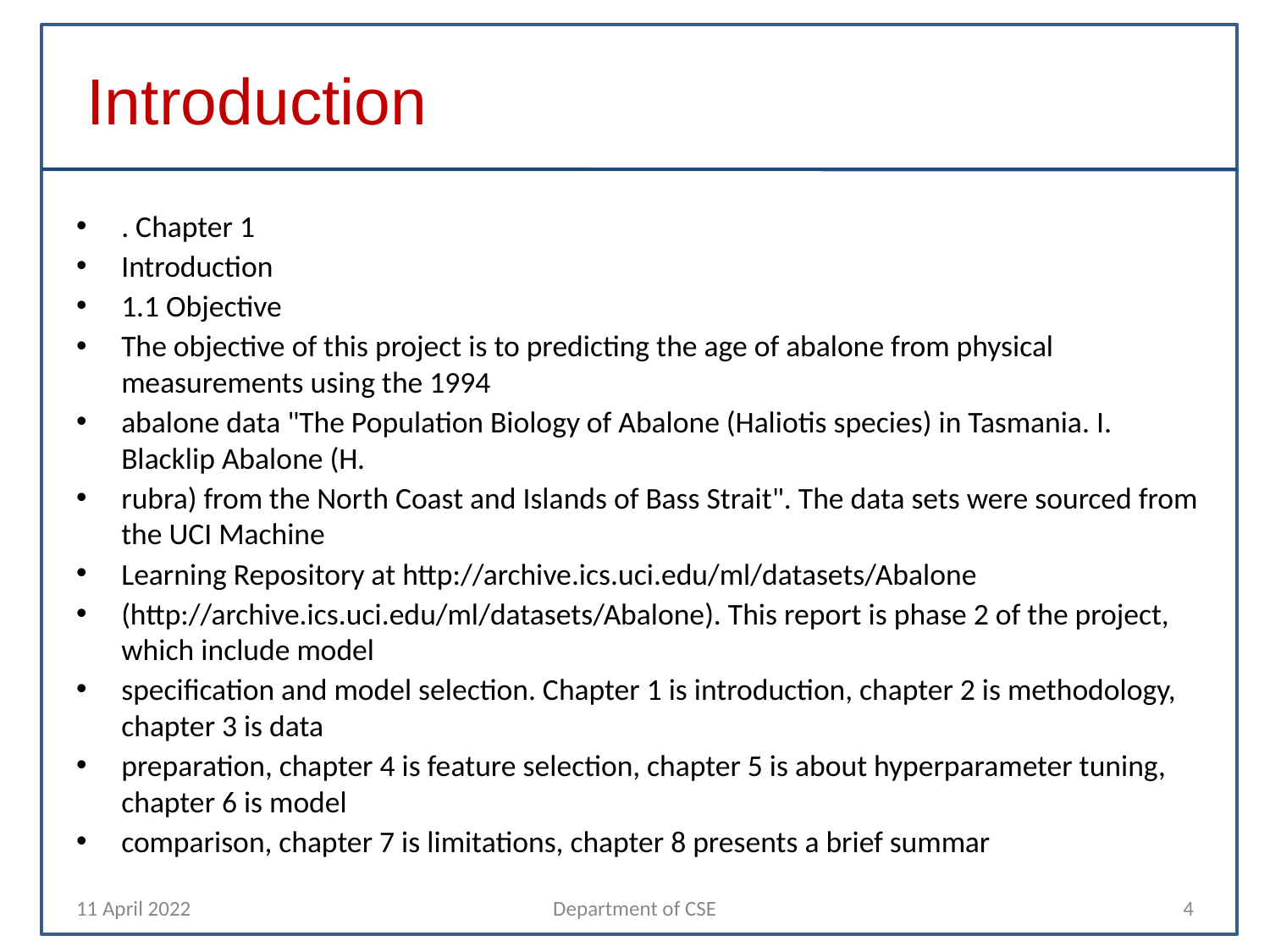

Introduction
. Chapter 1
Introduction
1.1 Objective
The objective of this project is to predicting the age of abalone from physical measurements using the 1994
abalone data "The Population Biology of Abalone (Haliotis species) in Tasmania. I. Blacklip Abalone (H.
rubra) from the North Coast and Islands of Bass Strait". The data sets were sourced from the UCI Machine
Learning Repository at http://archive.ics.uci.edu/ml/datasets/Abalone
(http://archive.ics.uci.edu/ml/datasets/Abalone). This report is phase 2 of the project, which include model
specification and model selection. Chapter 1 is introduction, chapter 2 is methodology, chapter 3 is data
preparation, chapter 4 is feature selection, chapter 5 is about hyperparameter tuning, chapter 6 is model
comparison, chapter 7 is limitations, chapter 8 presents a brief summar

11 April 2022
Department of CSE
4